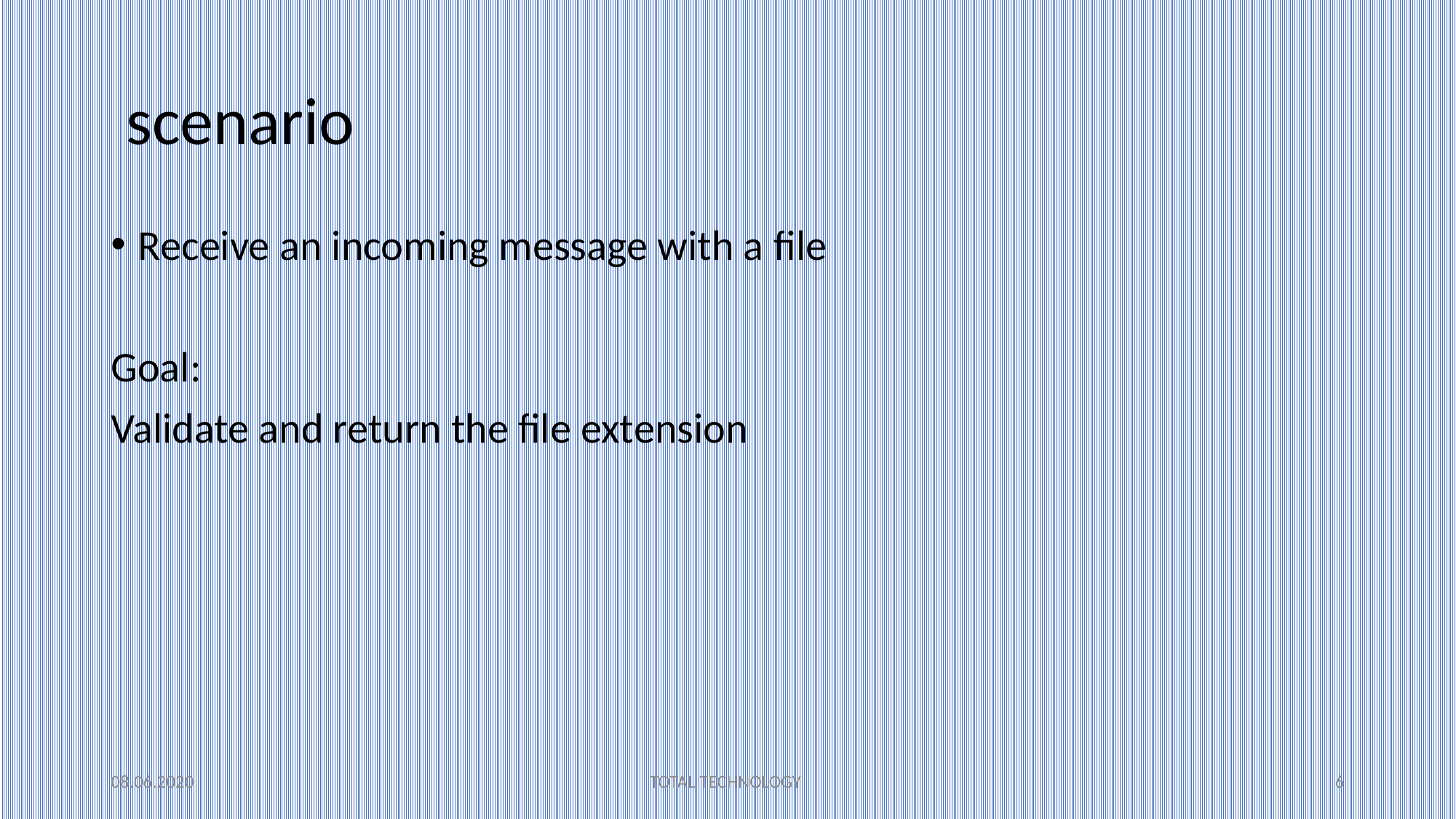

# scenario
Receive an incoming message with a file

Goal:
Validate and return the file extension
08.06.2020
TOTAL TECHNOLOGY
6